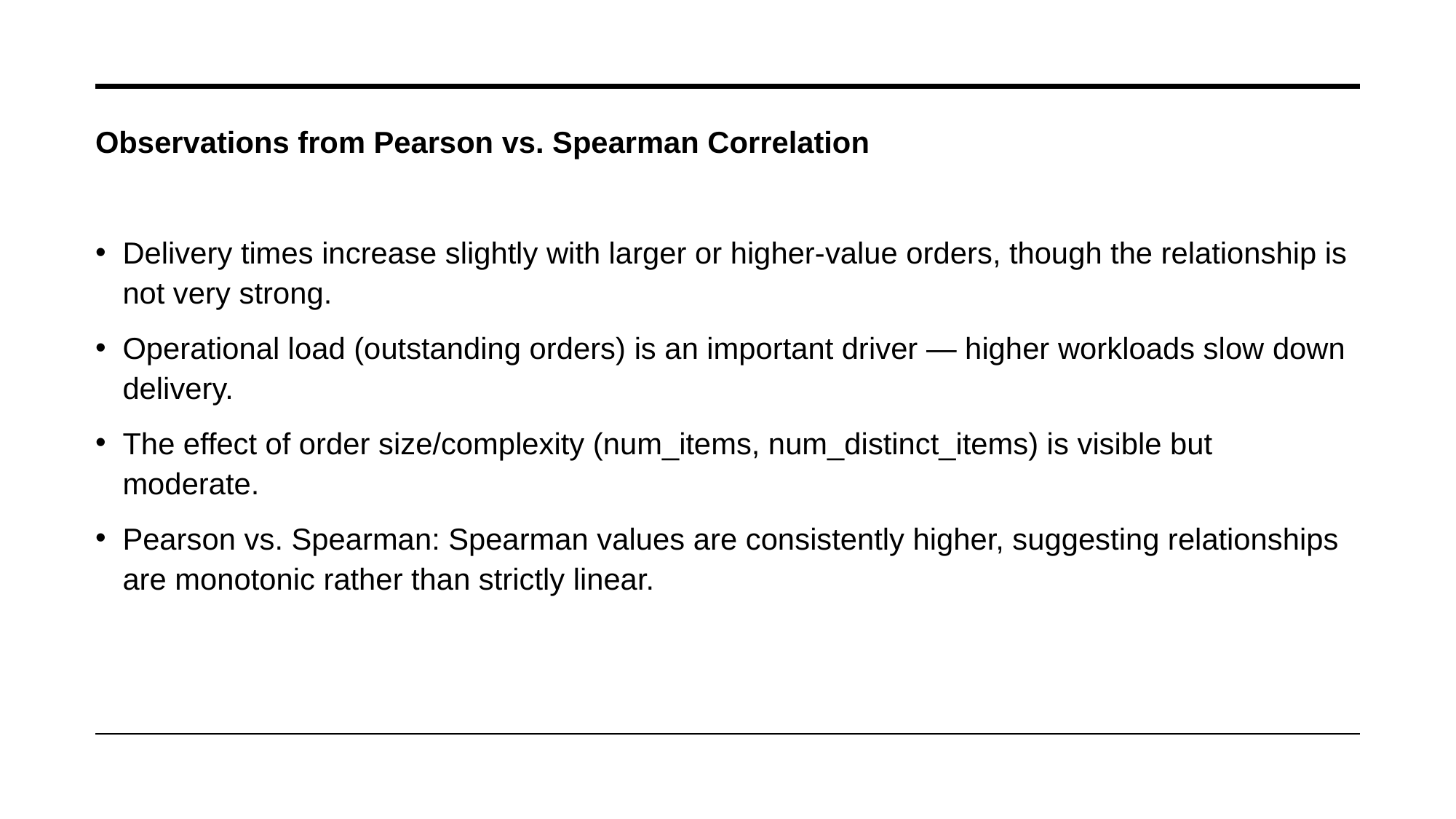

Observations from Pearson vs. Spearman Correlation

Delivery times increase slightly with larger or higher-value orders, though the relationship is not very strong.
Operational load (outstanding orders) is an important driver — higher workloads slow down delivery.
The effect of order size/complexity (num_items, num_distinct_items) is visible but moderate.
Pearson vs. Spearman: Spearman values are consistently higher, suggesting relationships are monotonic rather than strictly linear.